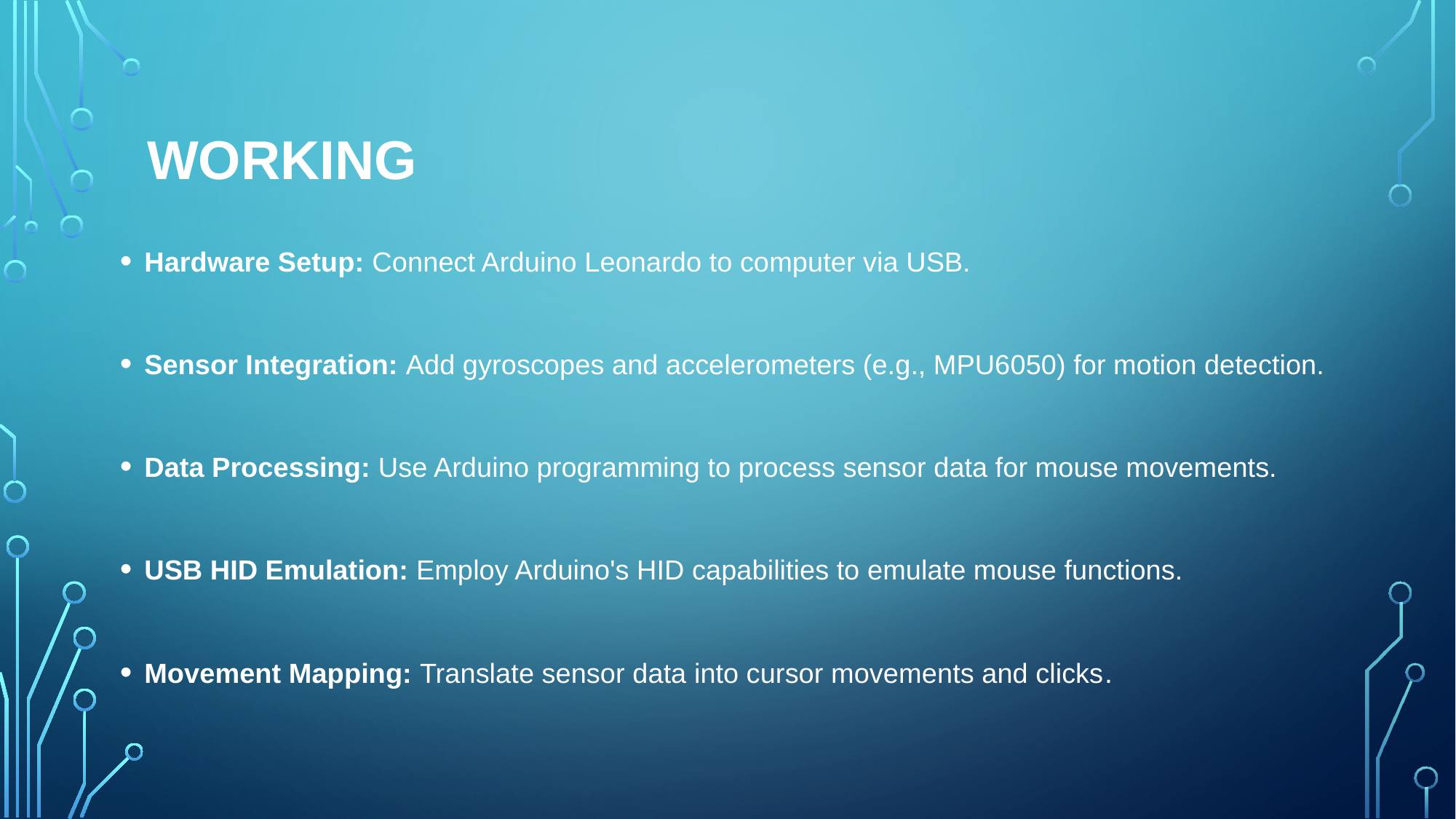

# Working

Hardware Setup: Connect Arduino Leonardo to computer via USB.

Sensor Integration: Add gyroscopes and accelerometers (e.g., MPU6050) for motion detection.

Data Processing: Use Arduino programming to process sensor data for mouse movements.

USB HID Emulation: Employ Arduino's HID capabilities to emulate mouse functions.

Movement Mapping: Translate sensor data into cursor movements and clicks.